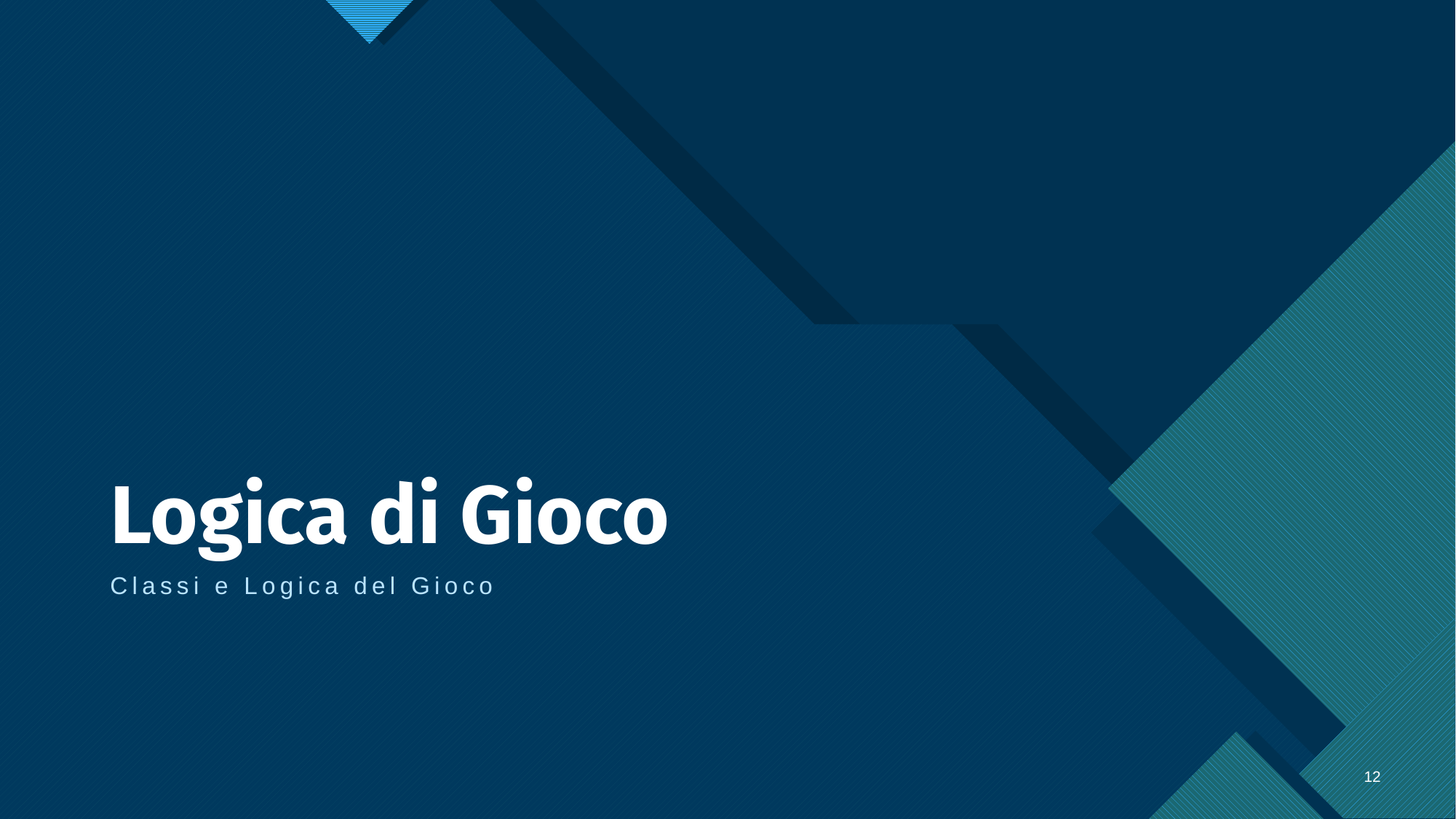

# Logica di Gioco
Classi e Logica del Gioco
12